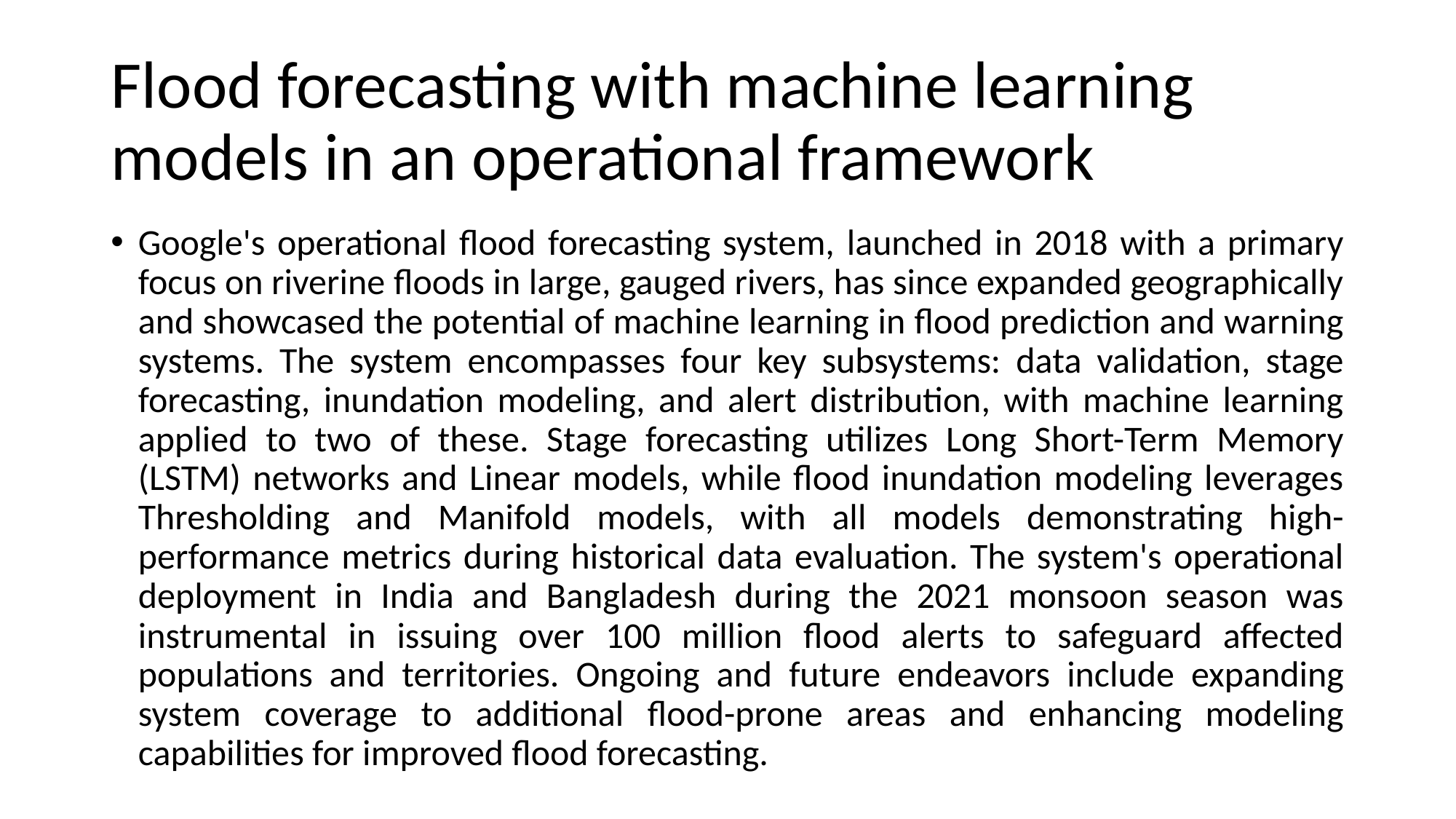

# Flood forecasting with machine learning models in an operational framework
Google's operational flood forecasting system, launched in 2018 with a primary focus on riverine floods in large, gauged rivers, has since expanded geographically and showcased the potential of machine learning in flood prediction and warning systems. The system encompasses four key subsystems: data validation, stage forecasting, inundation modeling, and alert distribution, with machine learning applied to two of these. Stage forecasting utilizes Long Short-Term Memory (LSTM) networks and Linear models, while flood inundation modeling leverages Thresholding and Manifold models, with all models demonstrating high-performance metrics during historical data evaluation. The system's operational deployment in India and Bangladesh during the 2021 monsoon season was instrumental in issuing over 100 million flood alerts to safeguard affected populations and territories. Ongoing and future endeavors include expanding system coverage to additional flood-prone areas and enhancing modeling capabilities for improved flood forecasting.